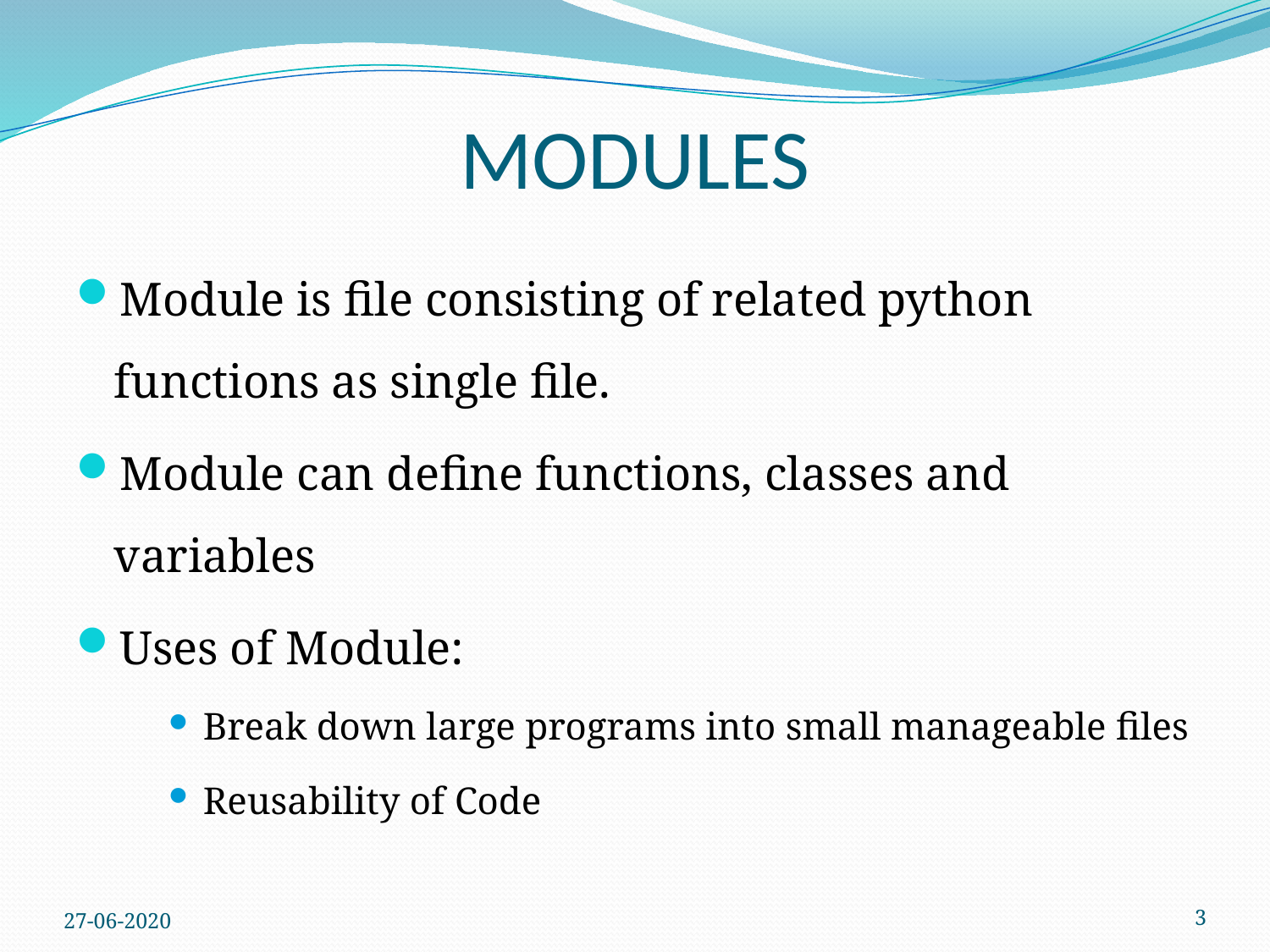

# MODULES
Module is file consisting of related python functions as single file.
Module can define functions, classes and variables
Uses of Module:
Break down large programs into small manageable files
Reusability of Code
27-06-2020
3